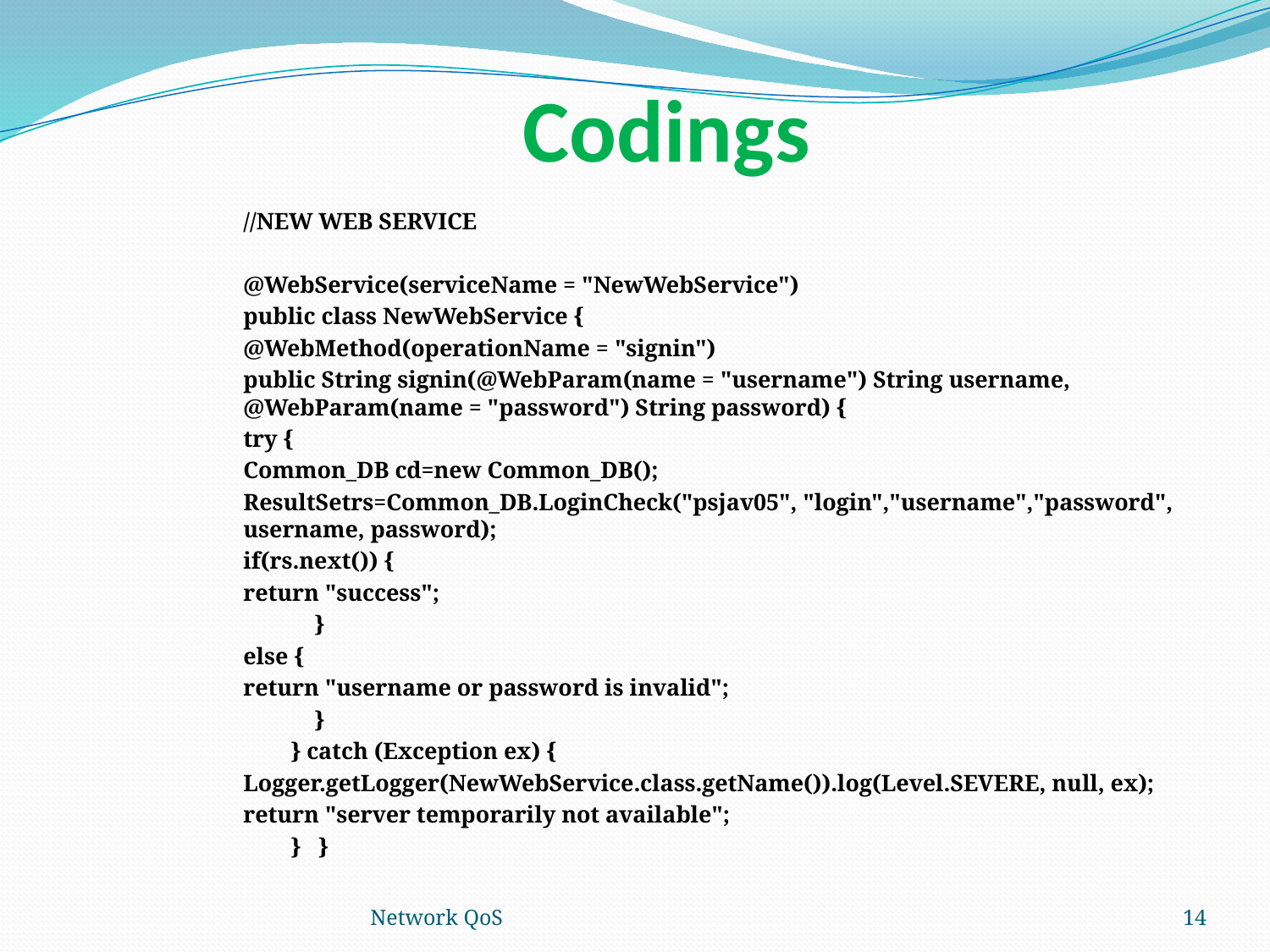

Codings
//NEW WEB SERVICE

@WebService(serviceName = "NewWebService")
public class NewWebService {
@WebMethod(operationName = "signin")
public String signin(@WebParam(name = "username") String username, @WebParam(name = "password") String password) {
try {
Common_DB cd=new Common_DB();
ResultSetrs=Common_DB.LoginCheck("psjav05", "login","username","password", username, password);
if(rs.next()) {
return "success";
            }
else {
return "username or password is invalid";
            }
        } catch (Exception ex) {
Logger.getLogger(NewWebService.class.getName()).log(Level.SEVERE, null, ex);
return "server temporarily not available";
        }   }

Network QoS
14